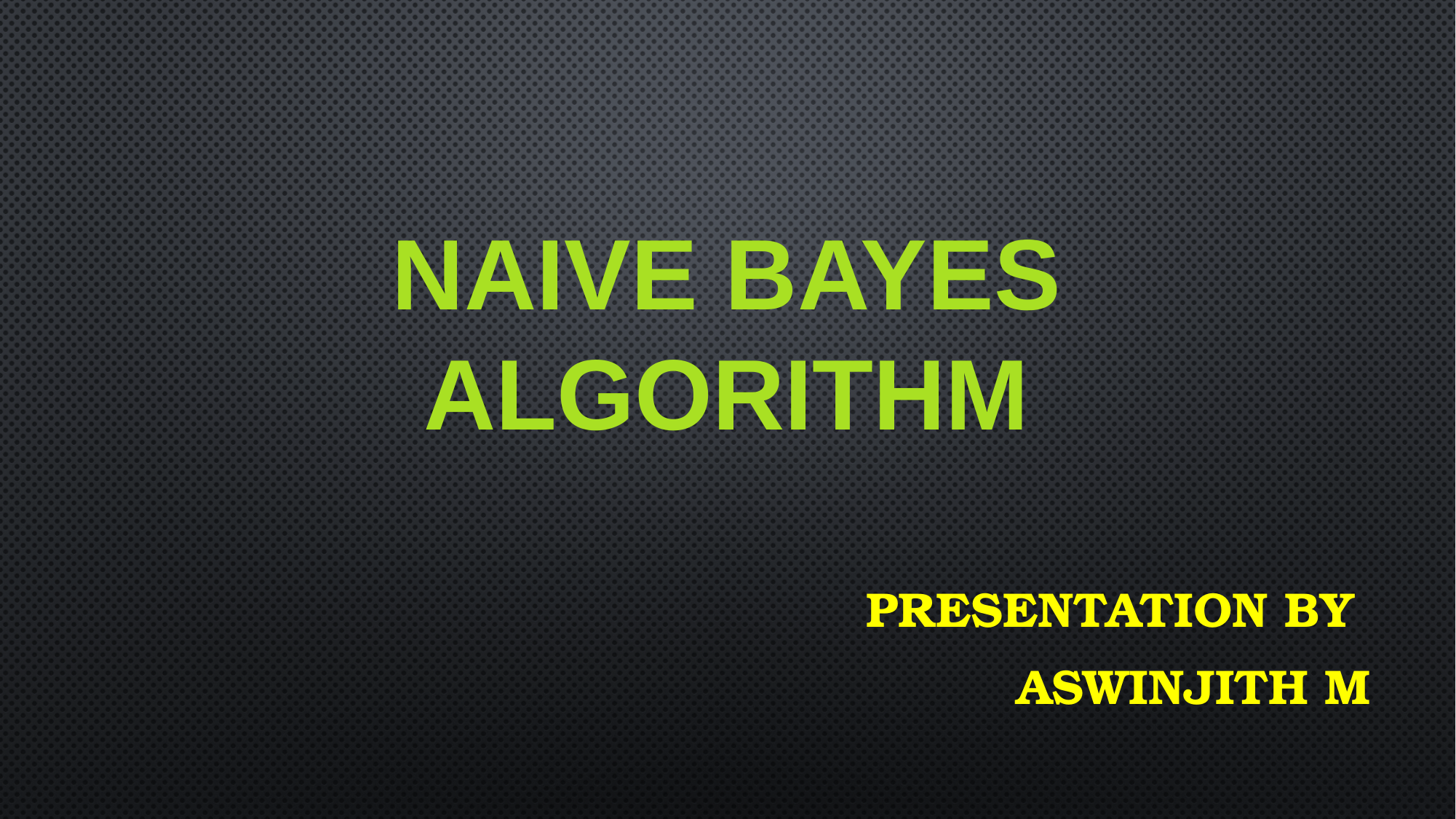

# Naive bayes ALGORITHM

      PRESENTATION BY
         ASWINJITH M